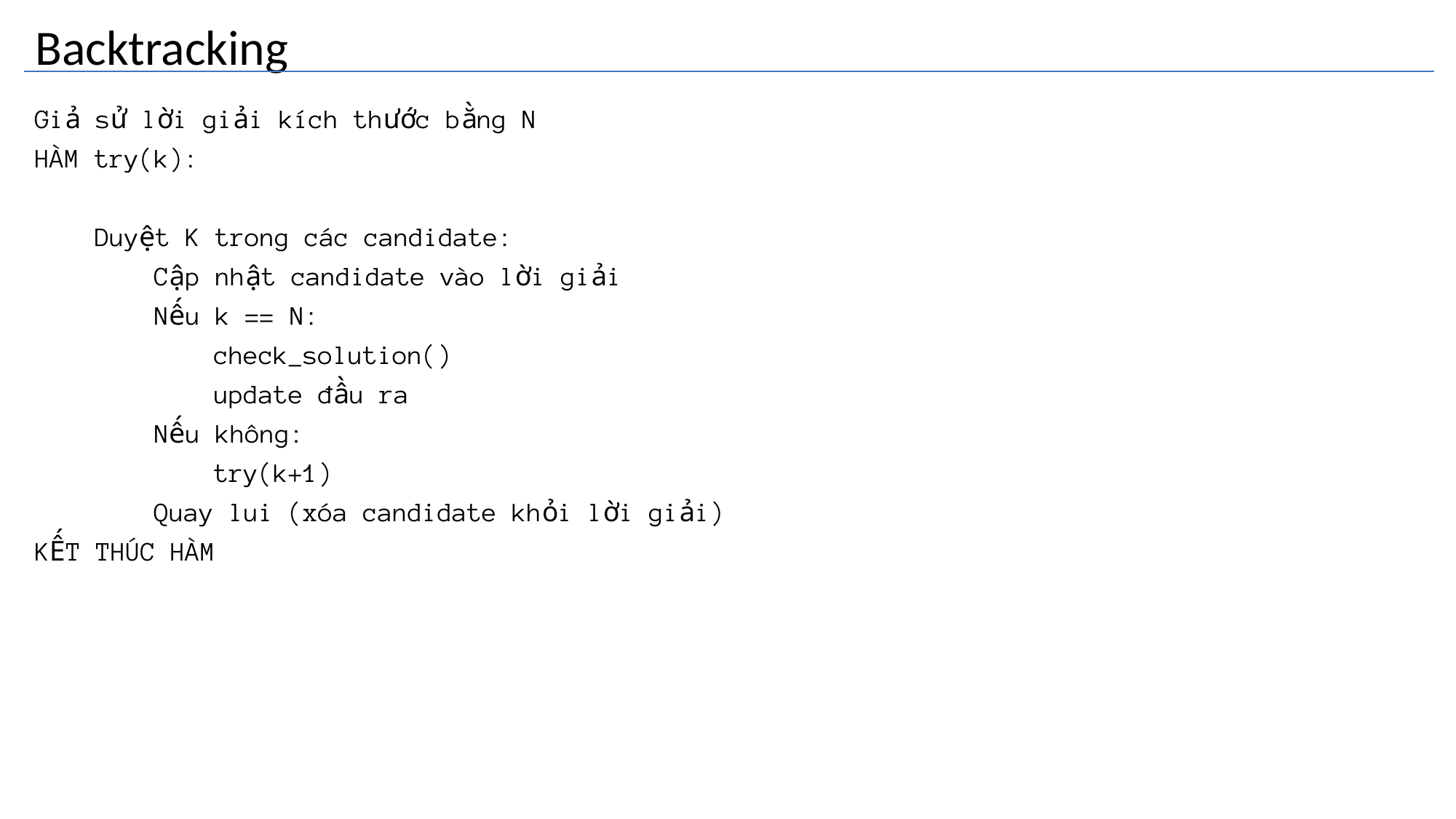

# Backtracking
Giả sử lời giải kích thước bằng N
HÀM try(k):

    Duyệt K trong các candidate:
        Cập nhật candidate vào lời giải
        Nếu k == N:
            check_solution()
            update đầu ra
        Nếu không:
            try(k+1)
        Quay lui (xóa candidate khỏi lời giải)
KẾT THÚC HÀM